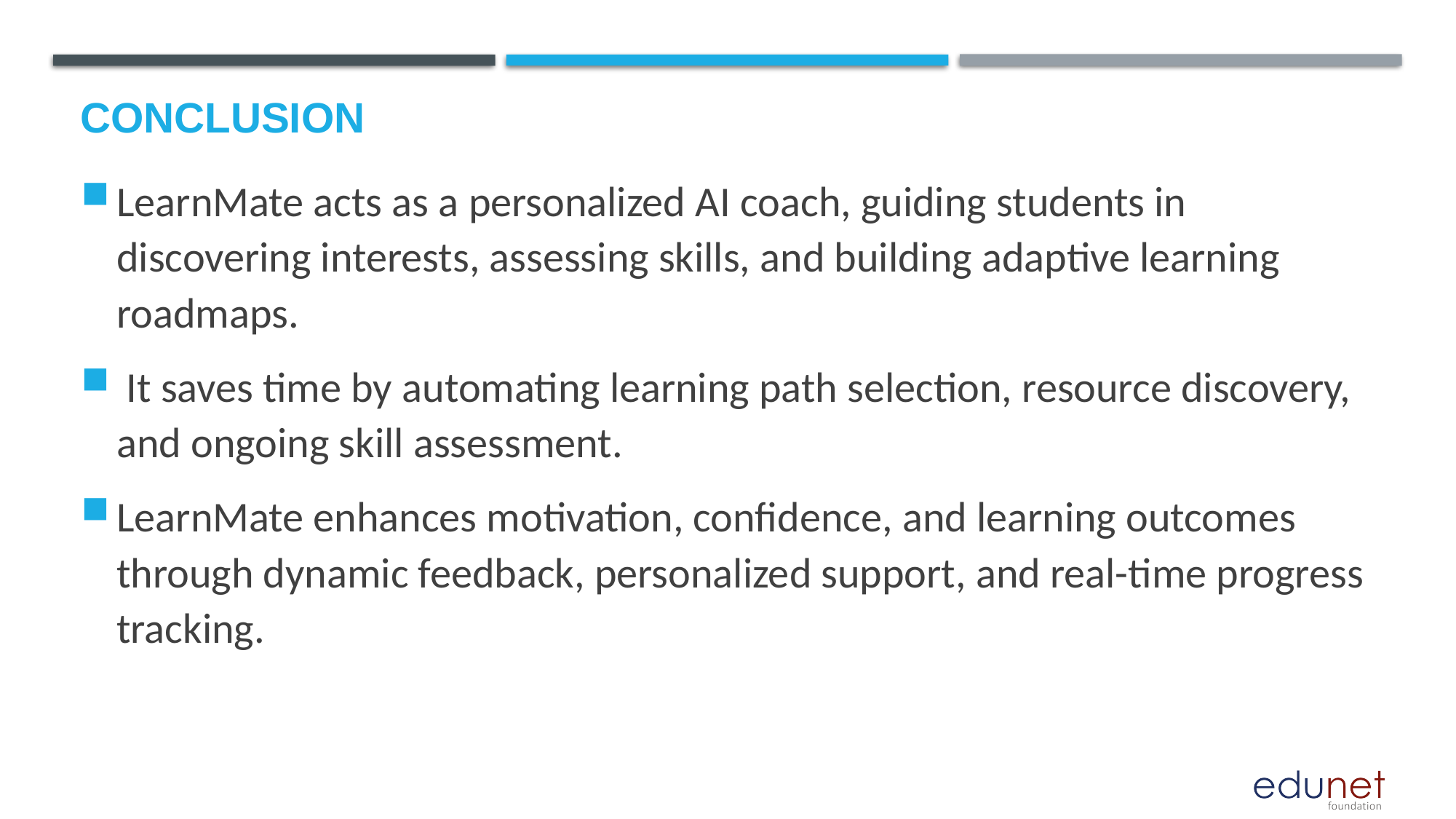

# Conclusion
LearnMate acts as a personalized AI coach, guiding students in discovering interests, assessing skills, and building adaptive learning roadmaps.
 It saves time by automating learning path selection, resource discovery, and ongoing skill assessment.
LearnMate enhances motivation, confidence, and learning outcomes through dynamic feedback, personalized support, and real-time progress tracking.